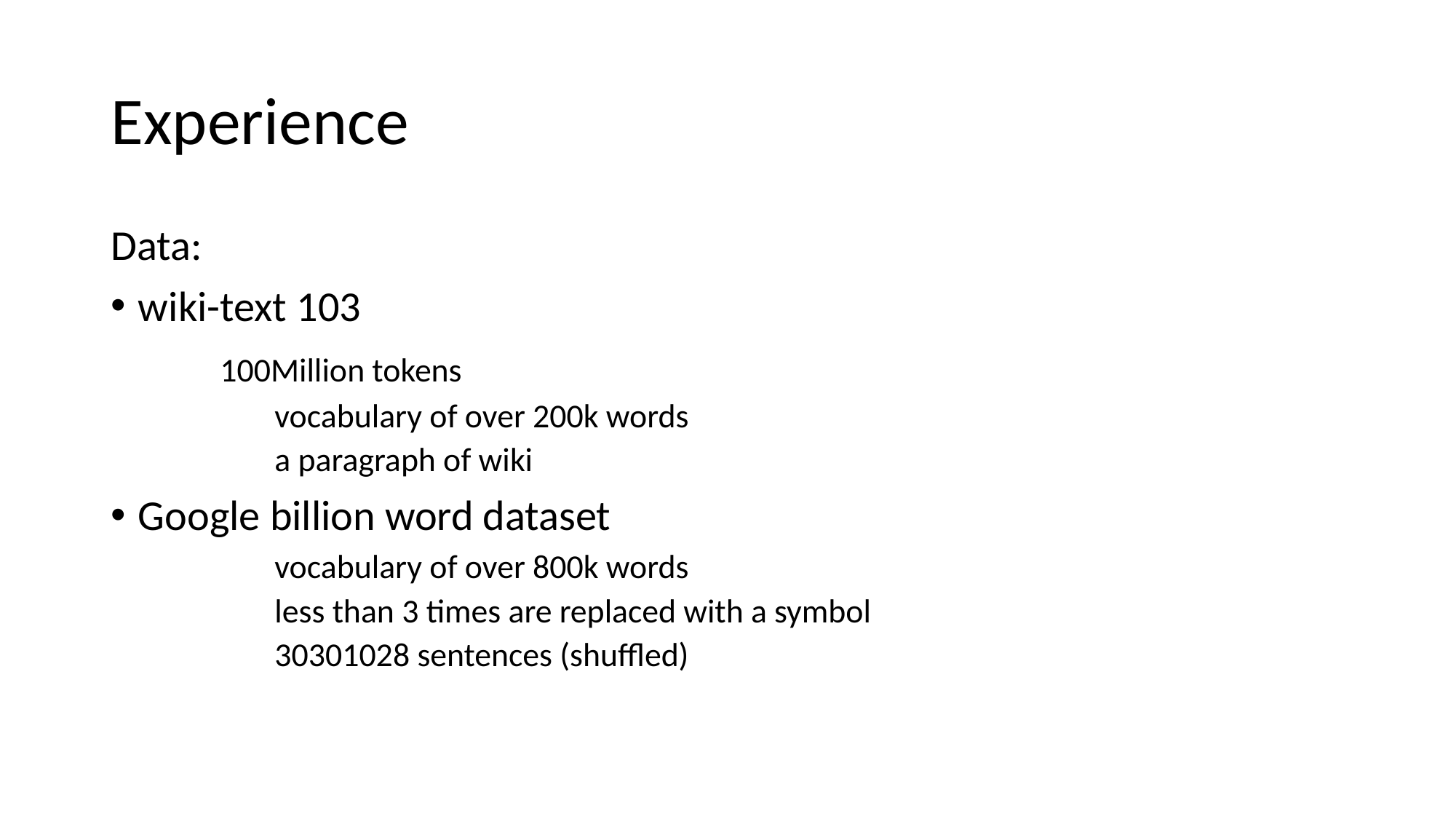

# Experience
Data:
wiki-text 103
	100Million tokens
	vocabulary of over 200k words
	a paragraph of wiki
Google billion word dataset
	vocabulary of over 800k words
	less than 3 times are replaced with a symbol
	30301028 sentences (shuffled)